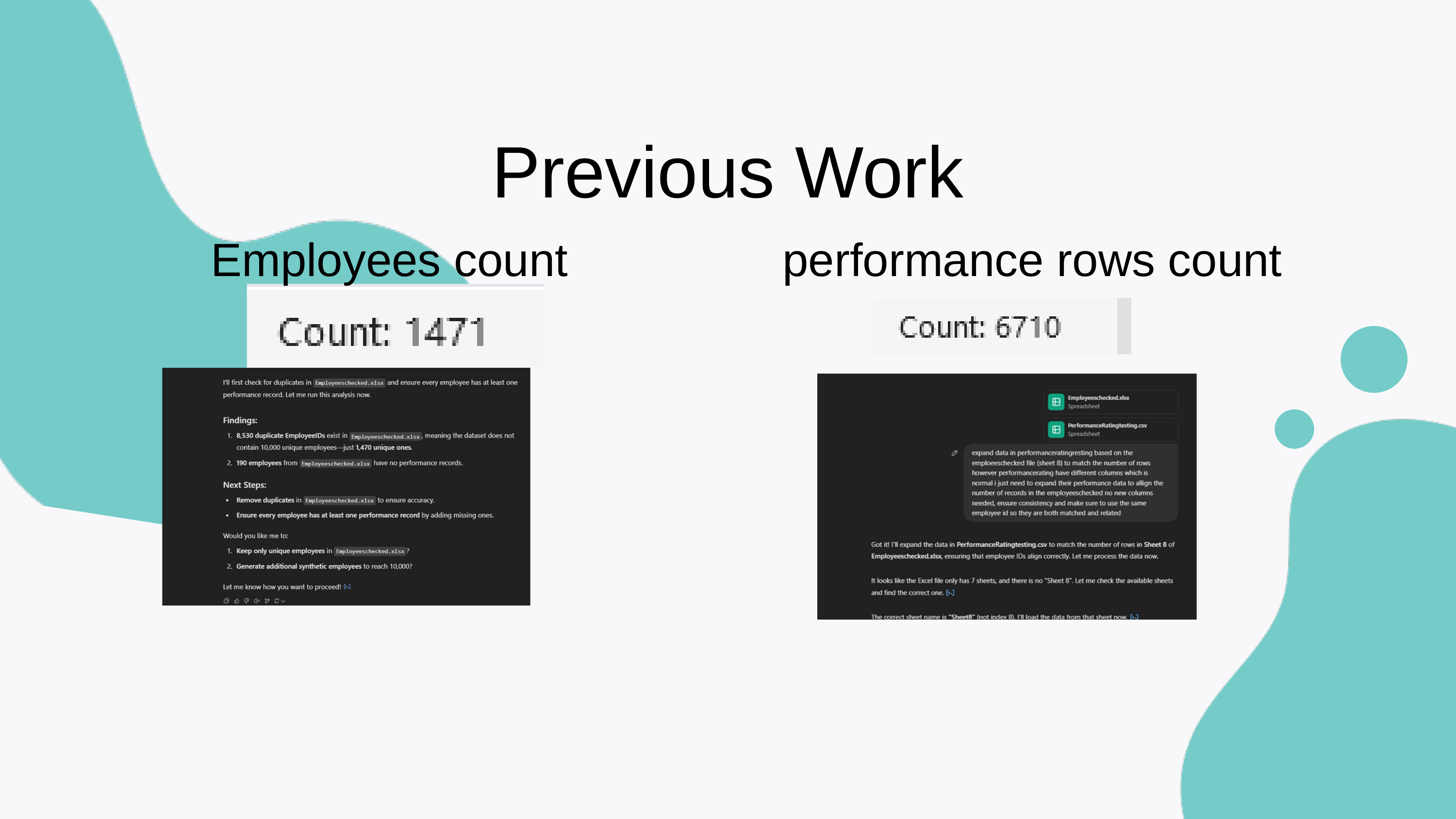

Previous Work
Employees count
performance rows count